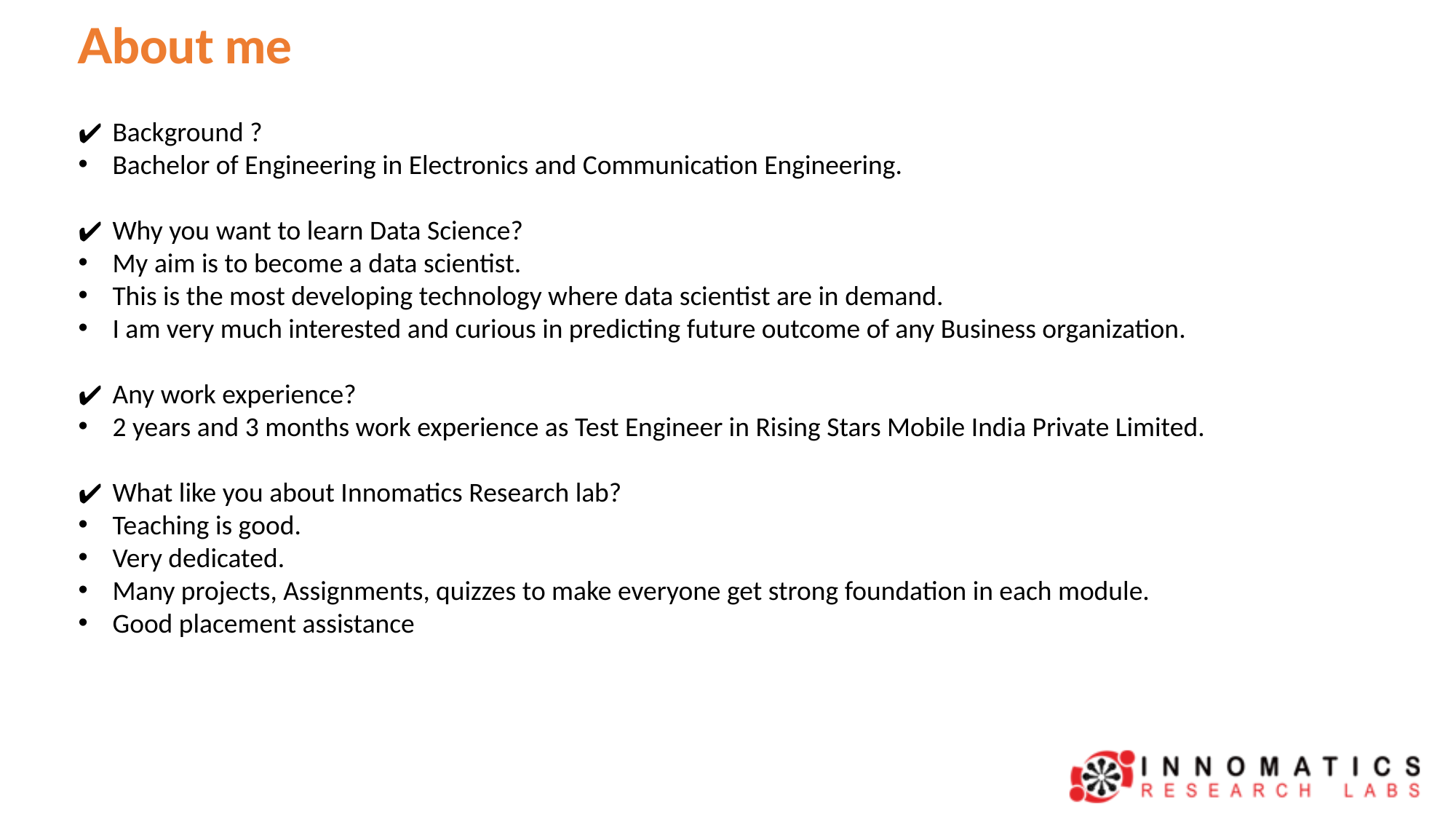

About me
Background ?
Bachelor of Engineering in Electronics and Communication Engineering.

Why you want to learn Data Science?
My aim is to become a data scientist.
This is the most developing technology where data scientist are in demand.
I am very much interested and curious in predicting future outcome of any Business organization.

Any work experience?
2 years and 3 months work experience as Test Engineer in Rising Stars Mobile India Private Limited.

What like you about Innomatics Research lab?
Teaching is good.
Very dedicated.
Many projects, Assignments, quizzes to make everyone get strong foundation in each module.
Good placement assistance